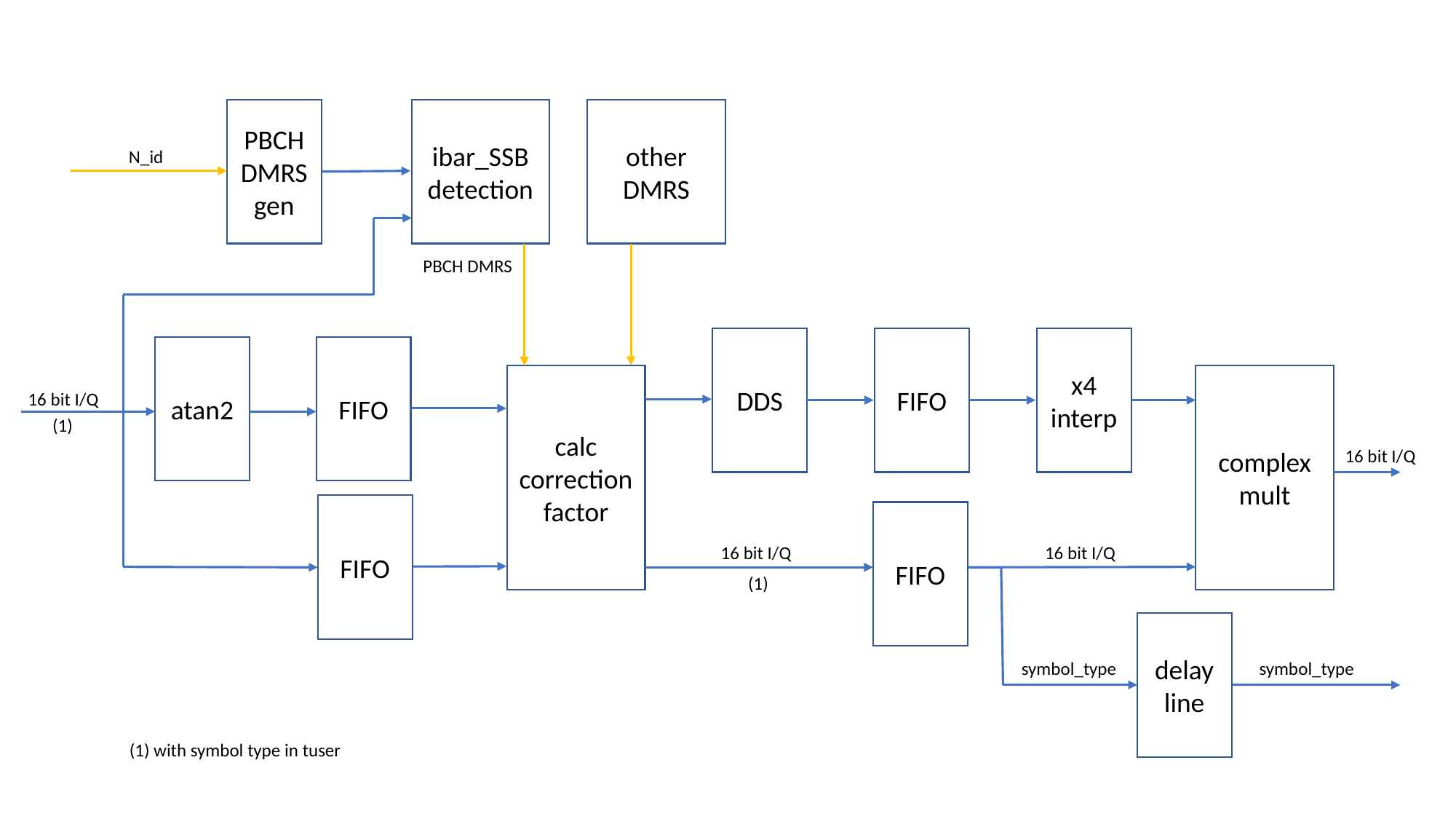

PBCH
DMRS
gen
ibar_SSB
detection
other
DMRS
N_id
PBCH DMRS
DDS
FIFO
x4 interp
atan2
FIFO
calc correction factor
complex mult
16 bit I/Q
(1)
16 bit I/Q
FIFO
FIFO
16 bit I/Q
16 bit I/Q
(1)
delay line
symbol_type
symbol_type
(1) with symbol type in tuser